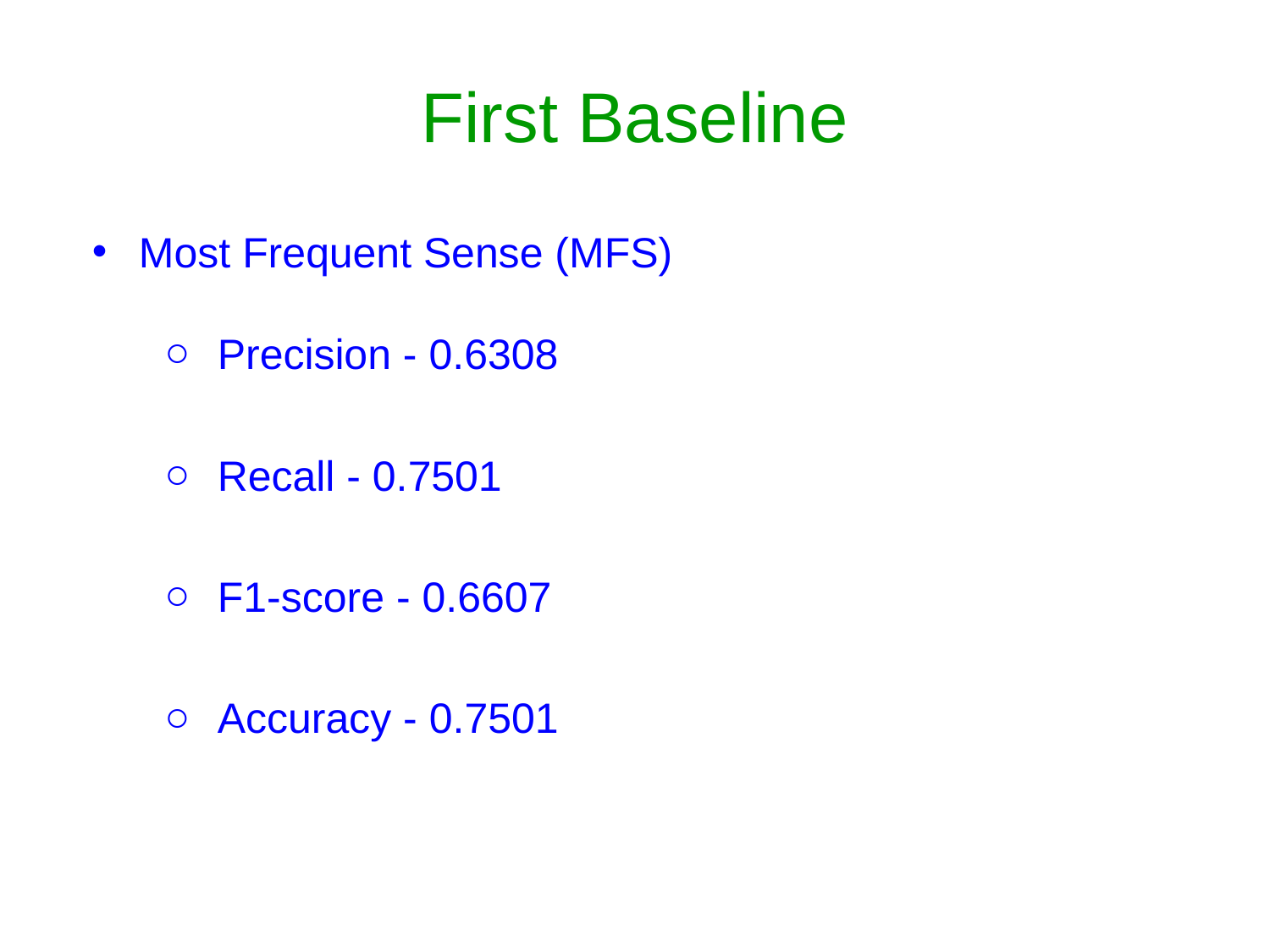

# First Baseline
Most Frequent Sense (MFS)

Precision - 0.6308

Recall - 0.7501

F1-score - 0.6607

Accuracy - 0.7501